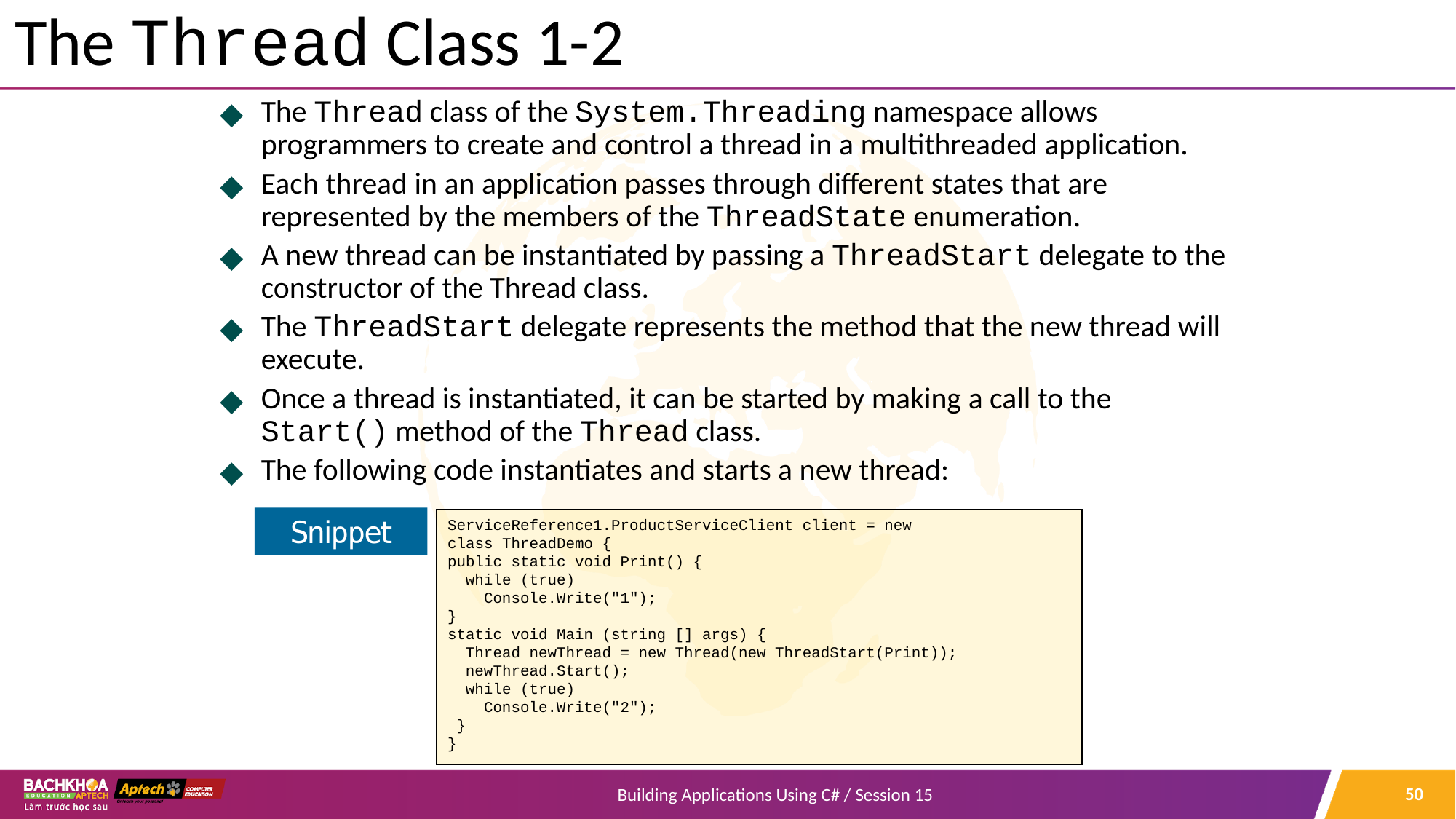

# The Thread Class 1-2
The Thread class of the System.Threading namespace allows programmers to create and control a thread in a multithreaded application.
Each thread in an application passes through different states that are represented by the members of the ThreadState enumeration.
A new thread can be instantiated by passing a ThreadStart delegate to the constructor of the Thread class.
The ThreadStart delegate represents the method that the new thread will execute.
Once a thread is instantiated, it can be started by making a call to the Start() method of the Thread class.
The following code instantiates and starts a new thread:

Snippet
ServiceReference1.ProductServiceClient client = new
class ThreadDemo {
public static void Print() {
  while (true)
    Console.Write("1");
}
static void Main (string [] args) {
  Thread newThread = new Thread(new ThreadStart(Print));
  newThread.Start();
  while (true)
    Console.Write("2");
 }
}
50
Building Applications Using C# / Session 15